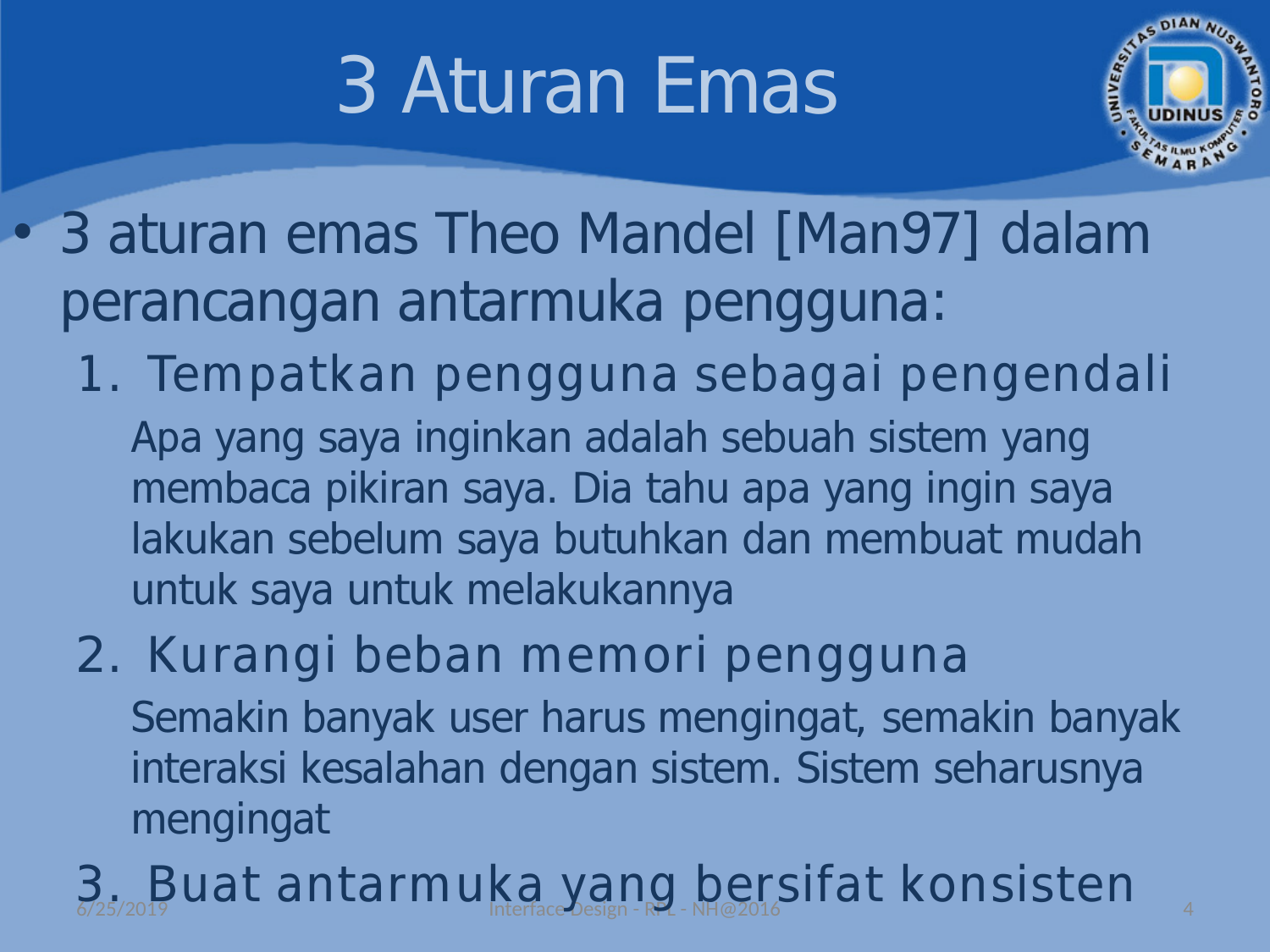

# 3 Aturan Emas
3 aturan emas Theo Mandel [Man97] dalam perancangan antarmuka pengguna:
Tempatkan pengguna sebagai pengendali
Apa yang saya inginkan adalah sebuah sistem yang membaca pikiran saya. Dia tahu apa yang ingin saya lakukan sebelum saya butuhkan dan membuat mudah untuk saya untuk melakukannya
Kurangi beban memori pengguna
Semakin banyak user harus mengingat, semakin banyak interaksi kesalahan dengan sistem. Sistem seharusnya mengingat
Buat antarmuka yang bersifat konsisten
6/25/2019
Interface Design - RPL - NH@2016
4